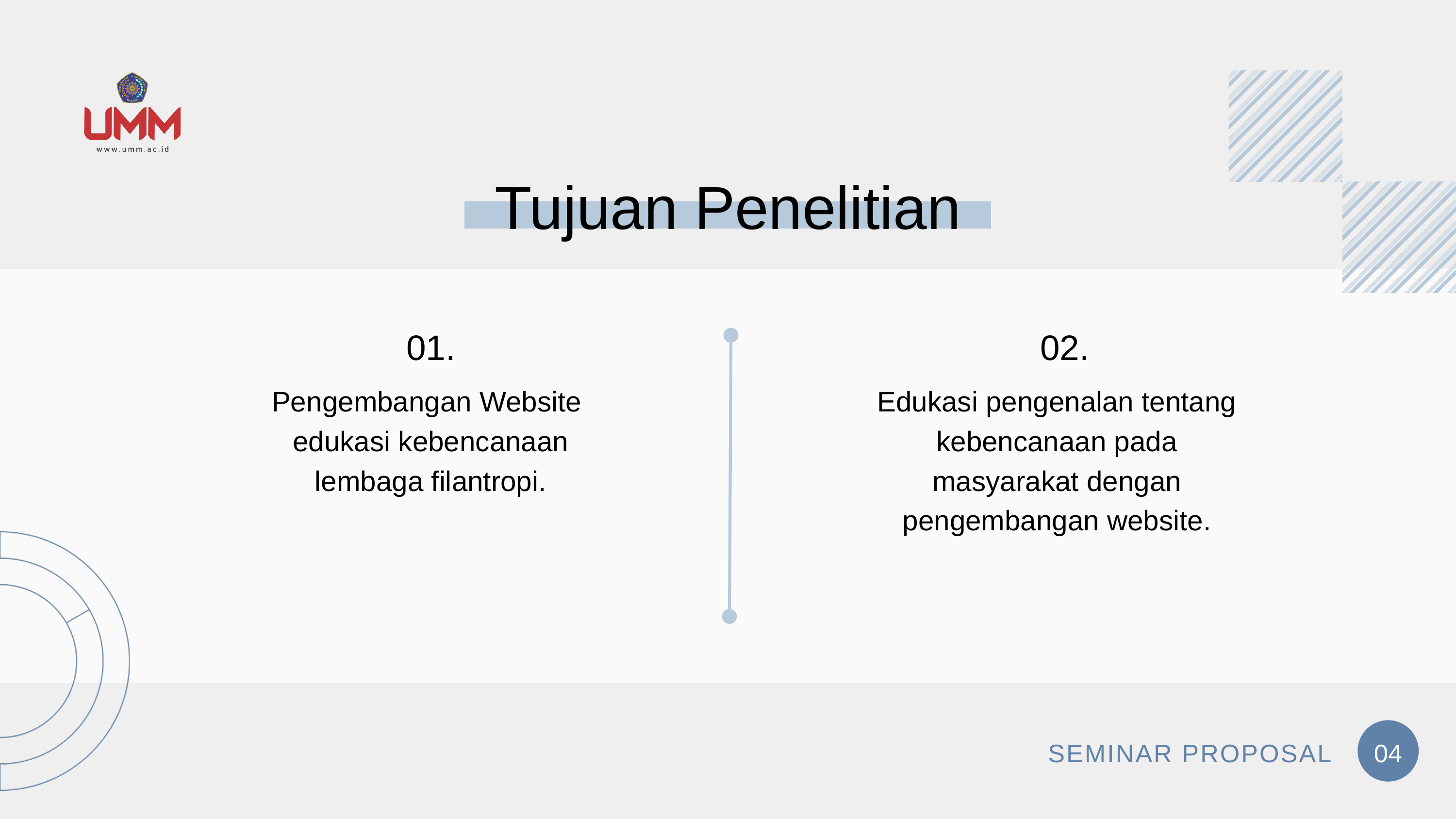

Tujuan Penelitian

01.
02.

Pengembangan Website  edukasi kebencanaan lembaga filantropi.
Edukasi pengenalan tentang kebencanaan pada masyarakat dengan pengembangan website.

SEMINAR PROPOSAL
04